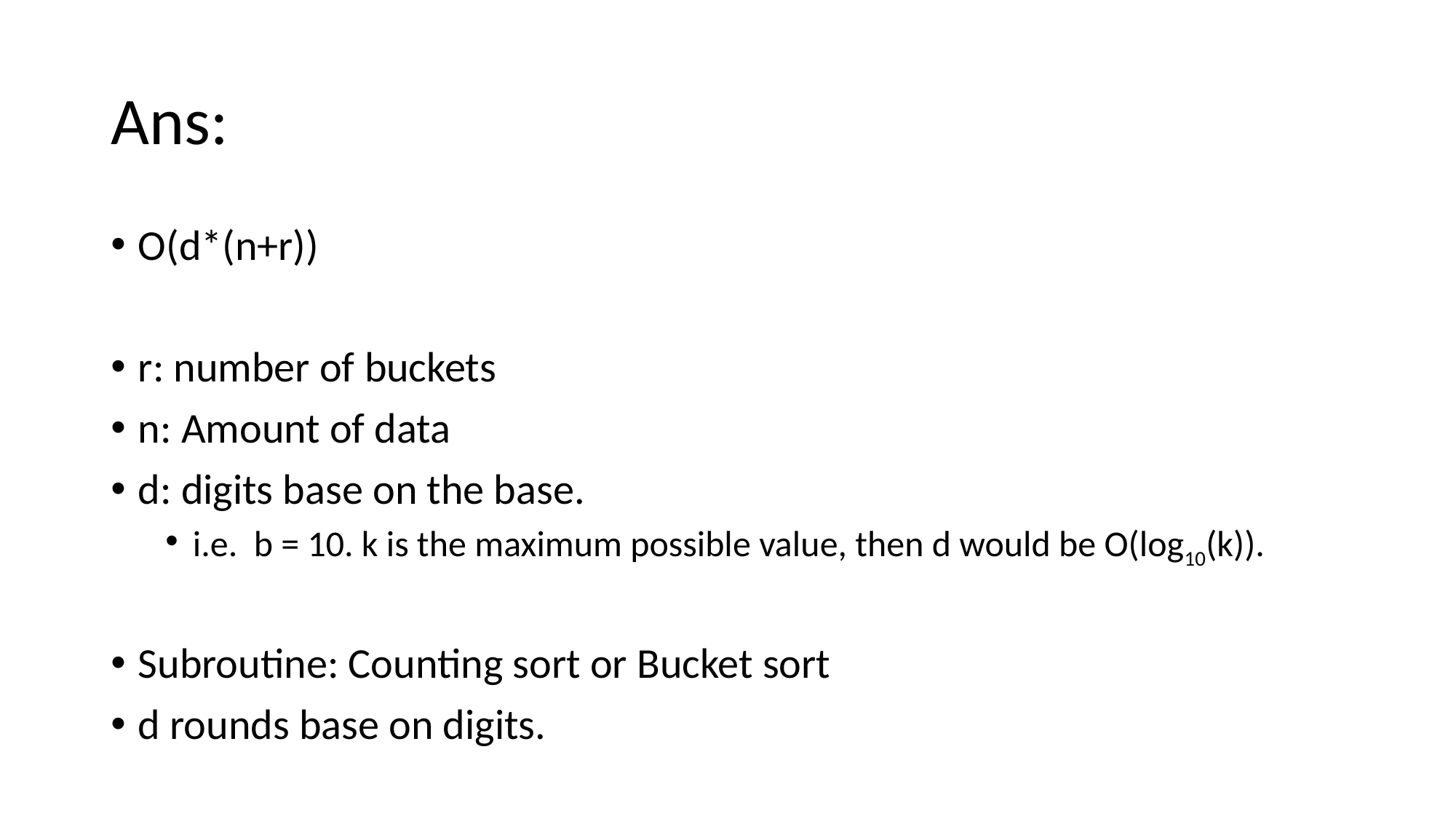

# Ans:
O(d*(n+r))

r: number of buckets
n: Amount of data
d: digits base on the base.
i.e.  b = 10. k is the maximum possible value, then d would be O(log10(k)).

Subroutine: Counting sort or Bucket sort
d rounds base on digits.